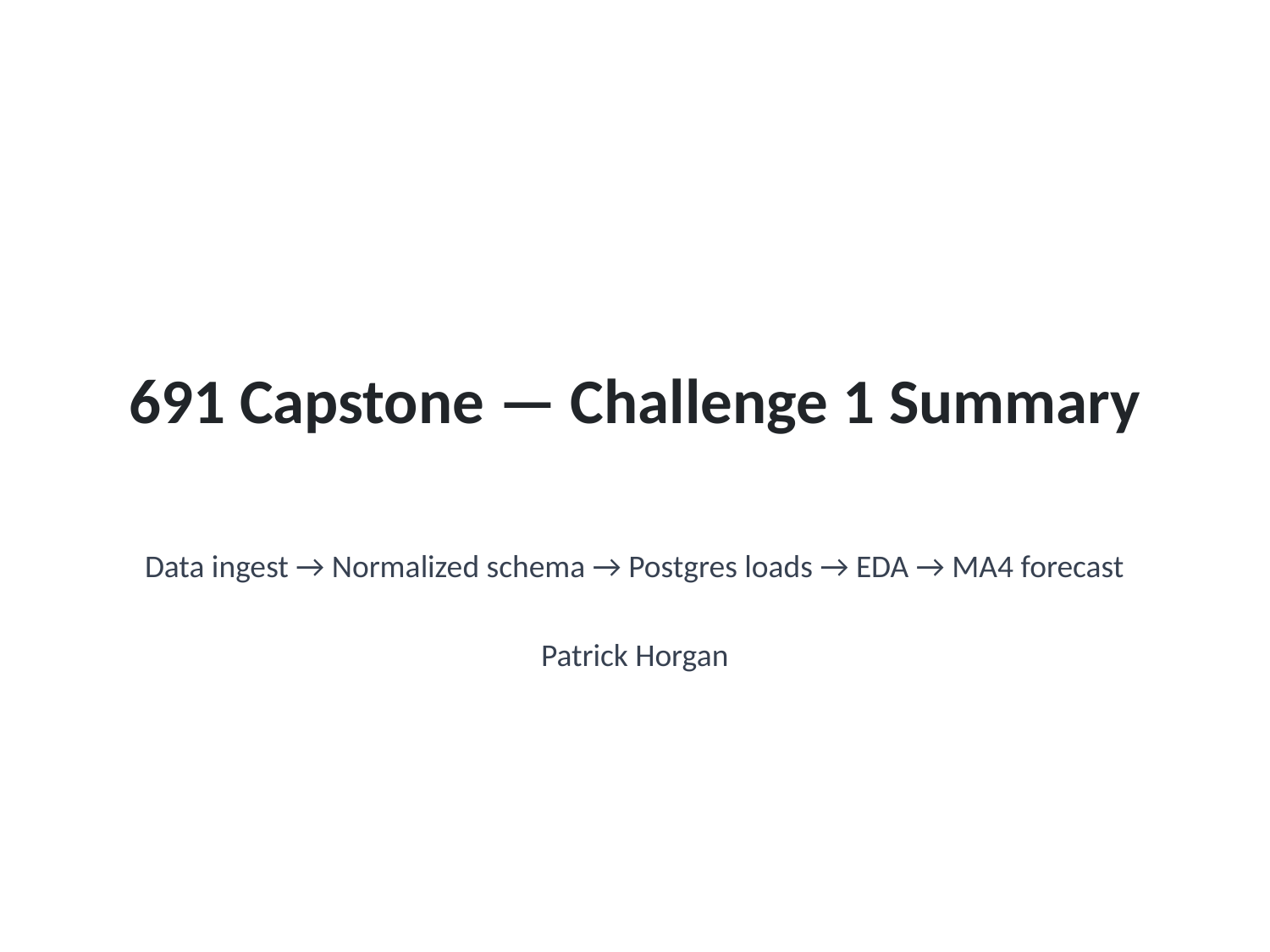

# 691 Capstone — Challenge 1 Summary
Data ingest → Normalized schema → Postgres loads → EDA → MA4 forecast

Patrick Horgan